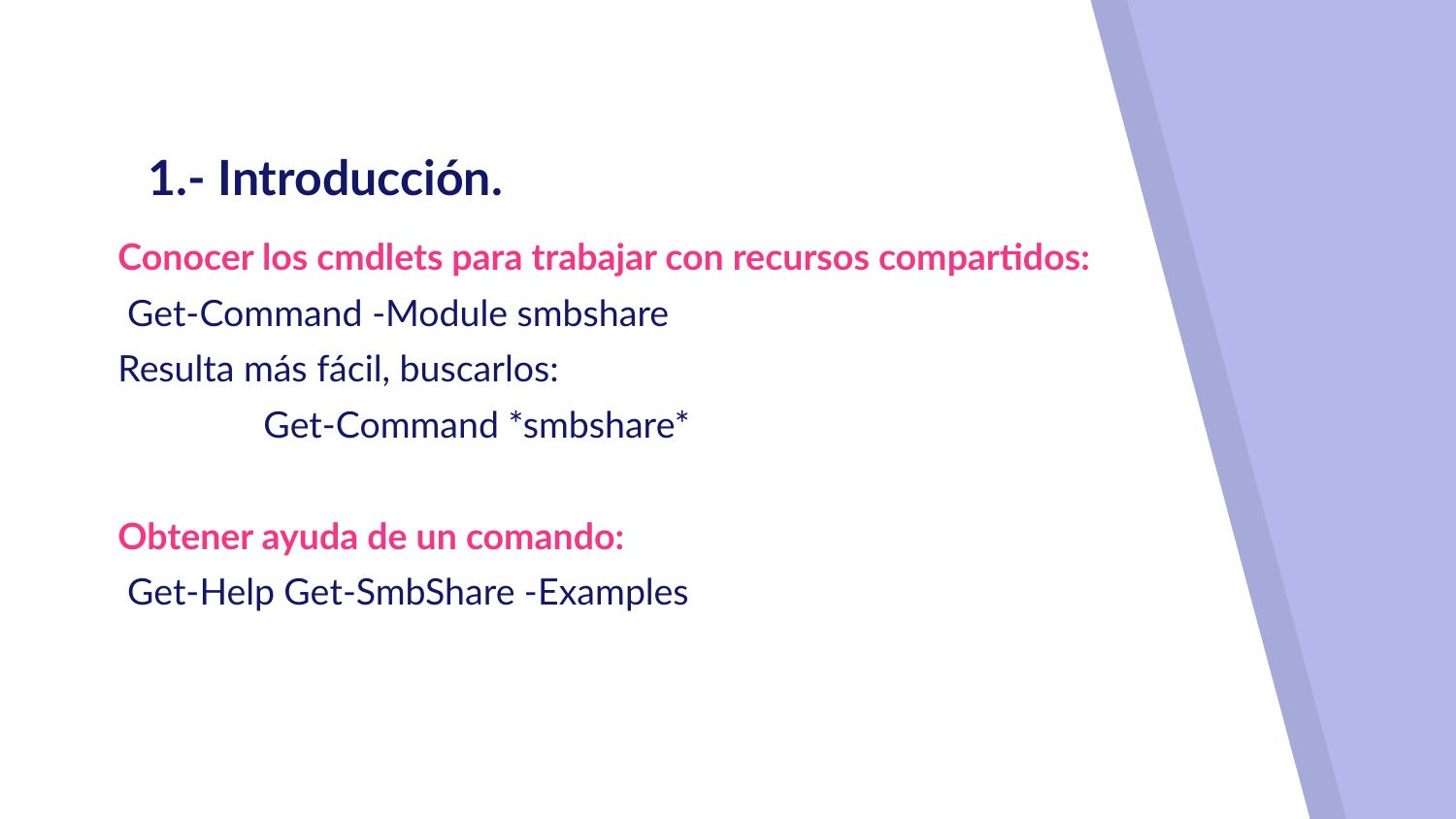

# 1.- Introducción.
Conocer los cmdlets para trabajar con recursos compartidos:
 Get-Command -Module smbshare
Resulta más fácil, buscarlos:
	Get-Command *smbshare*

Obtener ayuda de un comando:
 Get-Help Get-SmbShare -Examples